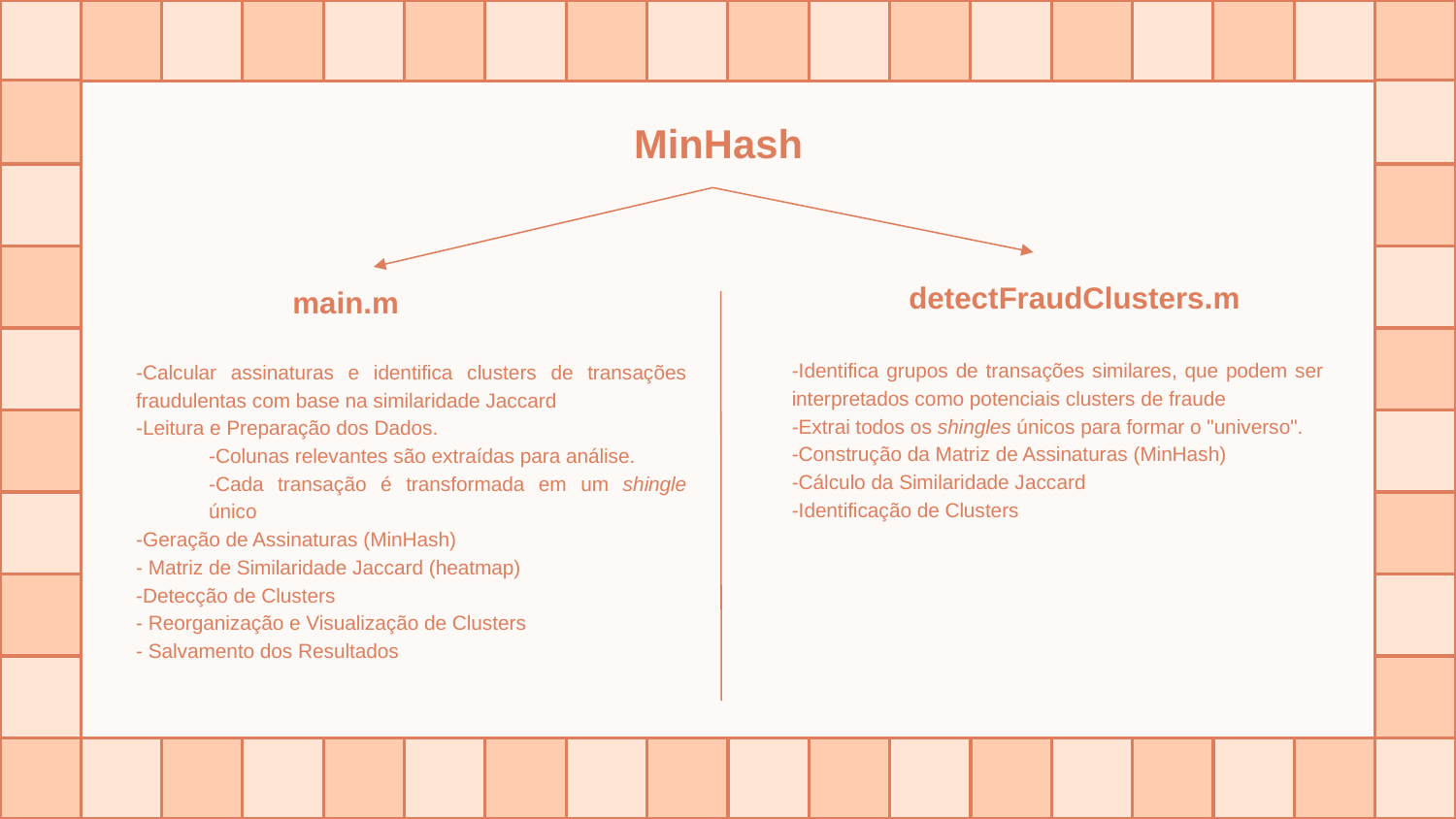

# MinHash

detectFraudClusters.m
main.m

-Identifica grupos de transações similares, que podem ser interpretados como potenciais clusters de fraude
-Extrai todos os shingles únicos para formar o "universo".
-Construção da Matriz de Assinaturas (MinHash)
-Cálculo da Similaridade Jaccard
-Identificação de Clusters

-Calcular assinaturas e identifica clusters de transações fraudulentas com base na similaridade Jaccard
-Leitura e Preparação dos Dados.
-Colunas relevantes são extraídas para análise.
-Cada transação é transformada em um shingle único
-Geração de Assinaturas (MinHash)
- Matriz de Similaridade Jaccard (heatmap)
-Detecção de Clusters
- Reorganização e Visualização de Clusters
- Salvamento dos Resultados